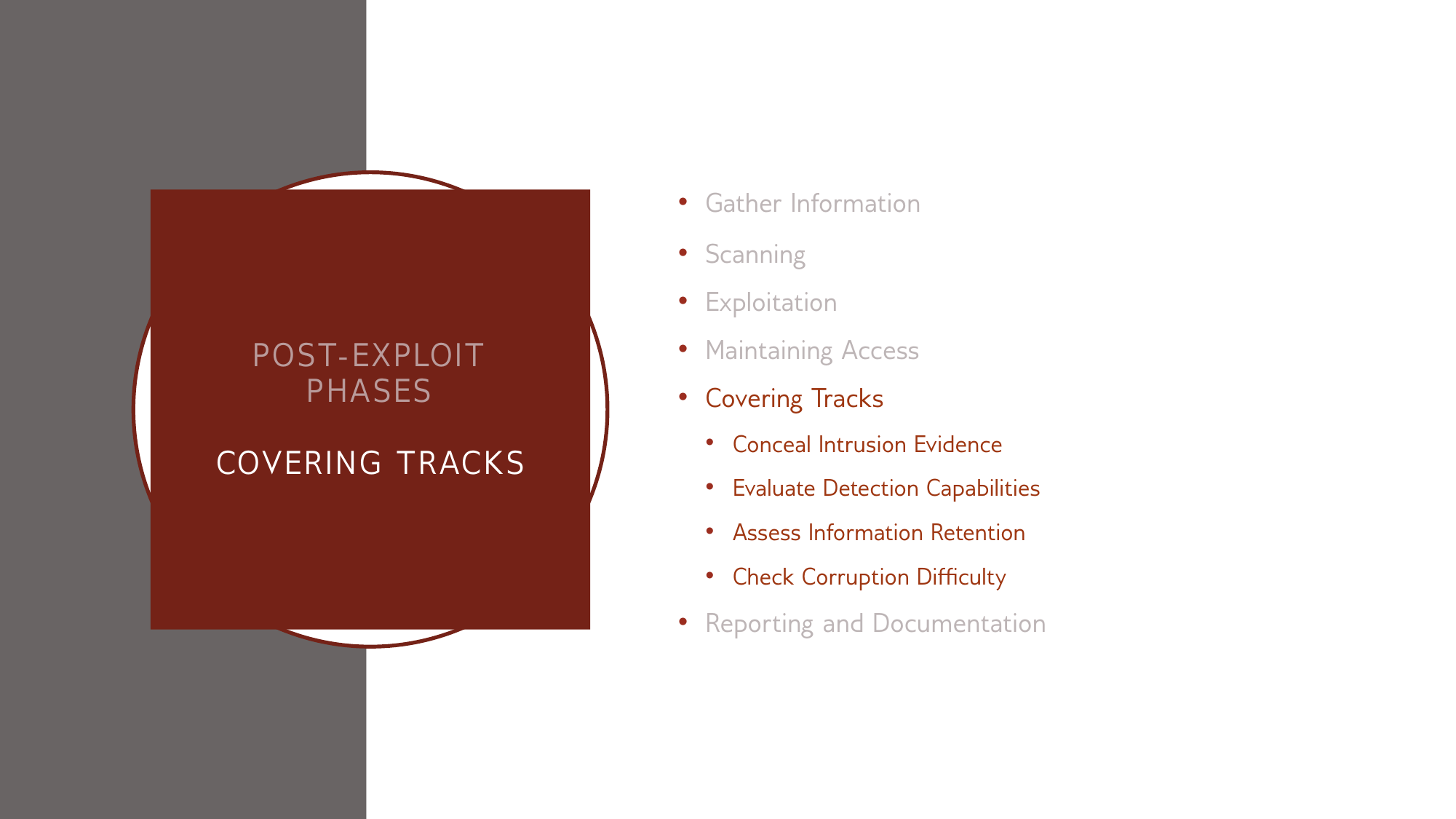

Gather Information
Scanning
Exploitation
Maintaining Access
Covering Tracks
Conceal Intrusion Evidence
Evaluate Detection Capabilities
Assess Information Retention
Check Corruption Difficulty
Reporting and Documentation

# Post-Exploit Phases Covering Tracks